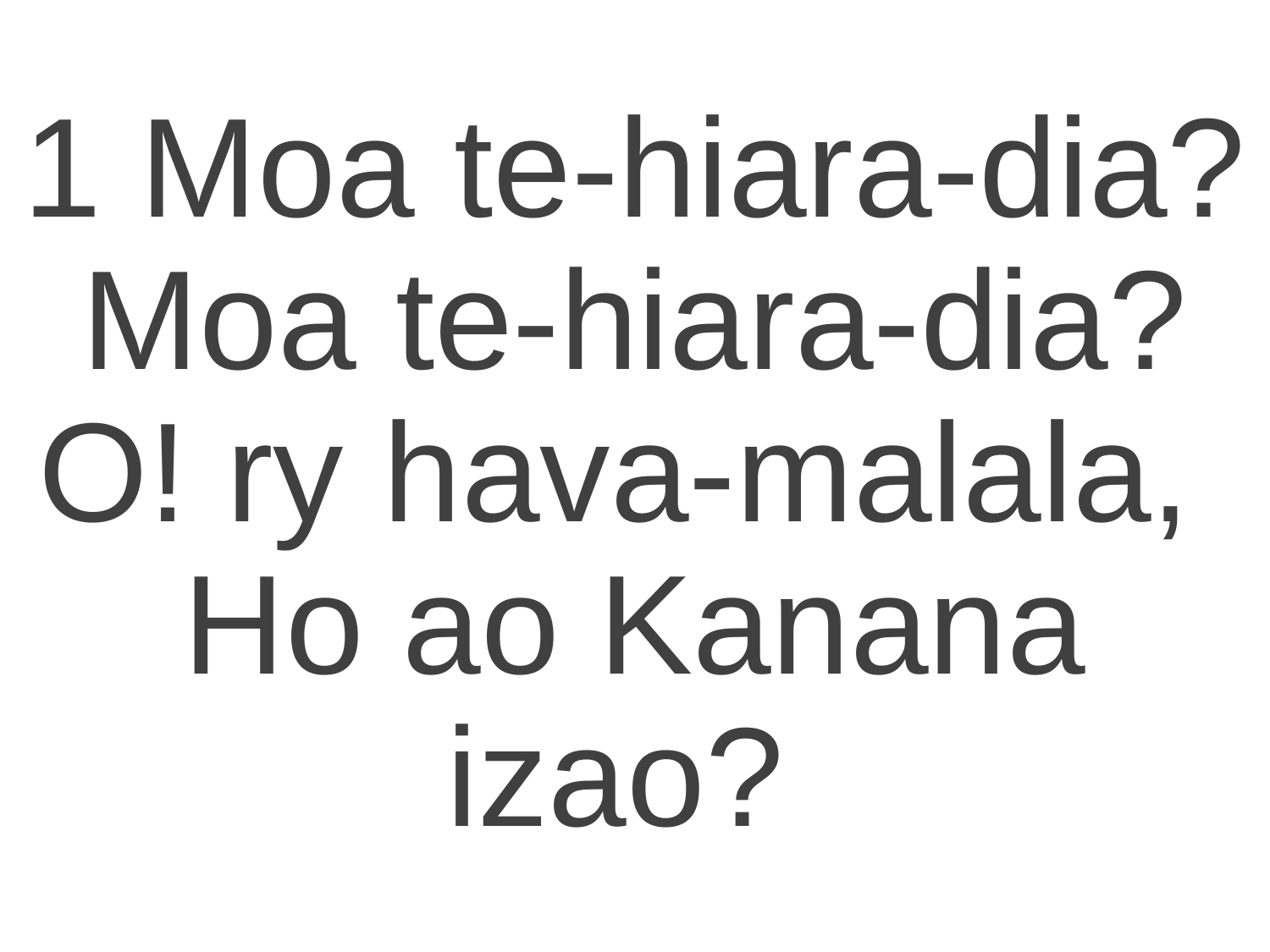

1 Moa te-hiara-dia?
Moa te-hiara-dia?
O! ry hava-malala,
Ho ao Kanana izao?